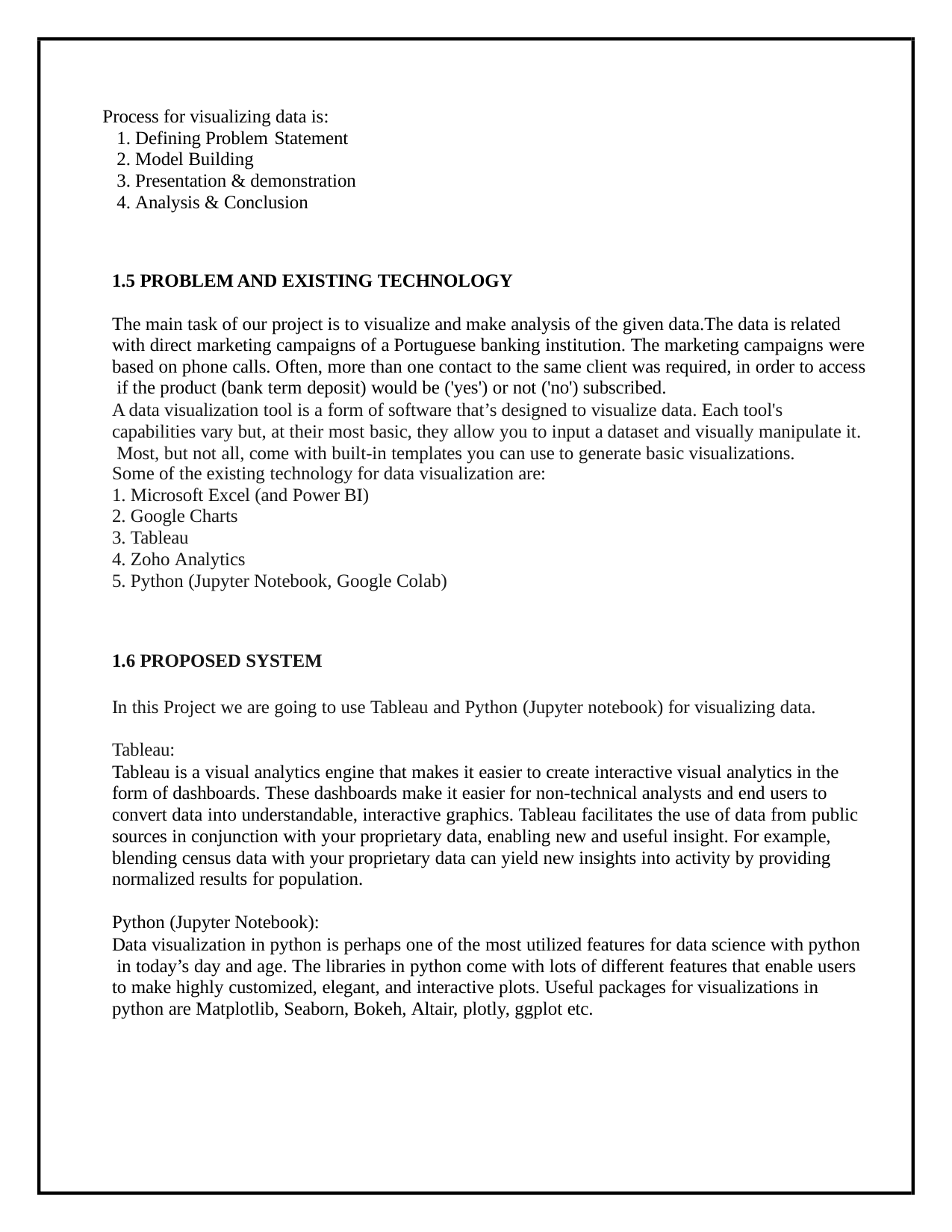

Process for visualizing data is:
Defining Problem Statement
Model Building
Presentation & demonstration
Analysis & Conclusion
1.5 PROBLEM AND EXISTING TECHNOLOGY

The main task of our project is to visualize and make analysis of the given data.The data is related  with direct marketing campaigns of a Portuguese banking institution. The marketing campaigns were  based on phone calls. Often, more than one contact to the same client was required, in order to access  if the product (bank term deposit) would be ('yes') or not ('no') subscribed.
A data visualization tool is a form of software that’s designed to visualize data. Each tool's  capabilities vary but, at their most basic, they allow you to input a dataset and visually manipulate it.  Most, but not all, come with built-in templates you can use to generate basic visualizations.
Some of the existing technology for data visualization are:
Microsoft Excel (and Power BI)
Google Charts
Tableau
Zoho Analytics
Python (Jupyter Notebook, Google Colab)
1.6 PROPOSED SYSTEM
In this Project we are going to use Tableau and Python (Jupyter notebook) for visualizing data.  Tableau:
Tableau is a visual analytics engine that makes it easier to create interactive visual analytics in the  form of dashboards. These dashboards make it easier for non-technical analysts and end users to  convert data into understandable, interactive graphics. Tableau facilitates the use of data from public  sources in conjunction with your proprietary data, enabling new and useful insight. For example,  blending census data with your proprietary data can yield new insights into activity by providing  normalized results for population.

Python (Jupyter Notebook):
Data visualization in python is perhaps one of the most utilized features for data science with python  in today’s day and age. The libraries in python come with lots of different features that enable users  to make highly customized, elegant, and interactive plots. Useful packages for visualizations in  python are Matplotlib, Seaborn, Bokeh, Altair, plotly, ggplot etc.